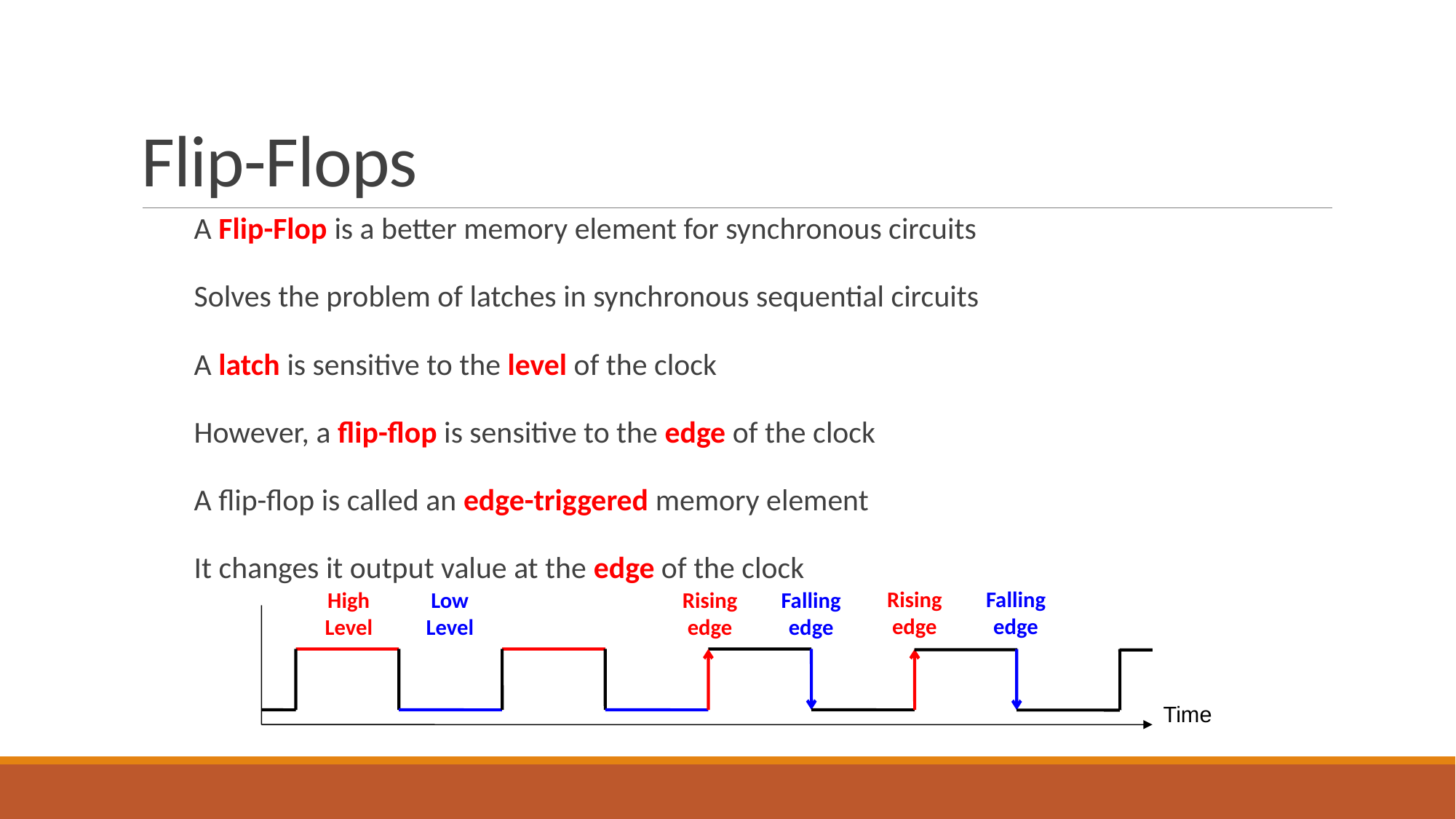

# Flip-Flops
A Flip-Flop is a better memory element for synchronous circuits
Solves the problem of latches in synchronous sequential circuits
A latch is sensitive to the level of the clock
However, a flip-flop is sensitive to the edge of the clock
A flip-flop is called an edge-triggered memory element
It changes it output value at the edge of the clock
Rising edge
Falling edge
High
Level
Low
Level
Rising edge
Falling edge

Time